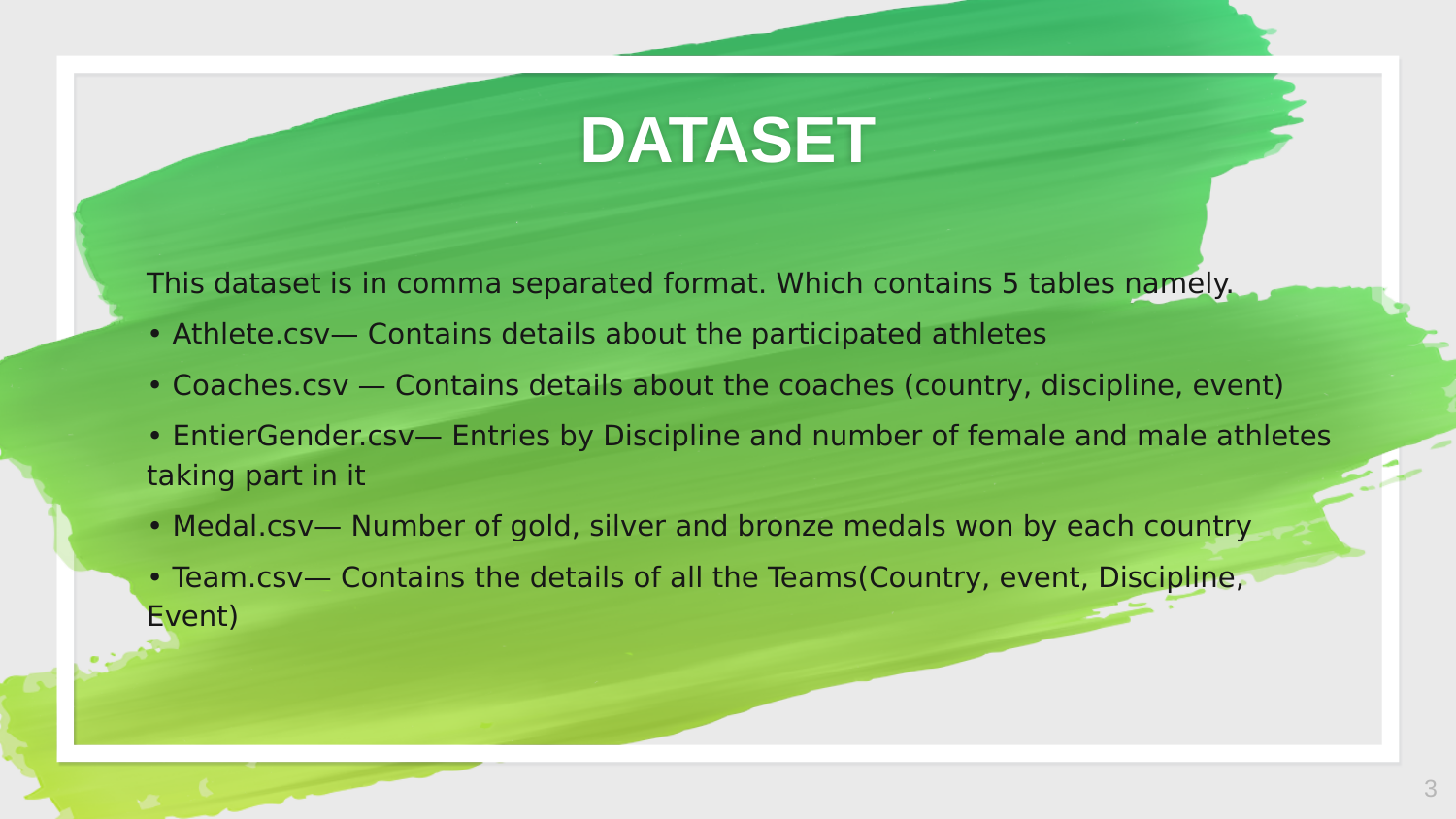

DATASET
This dataset is in comma separated format. Which contains 5 tables namely.
• Athlete.csv— Contains details about the participated athletes
• Coaches.csv — Contains details about the coaches (country, discipline, event)
• EntierGender.csv— Entries by Discipline and number of female and male athletes taking part in it
• Medal.csv— Number of gold, silver and bronze medals won by each country
• Team.csv— Contains the details of all the Teams(Country, event, Discipline, Event)
3